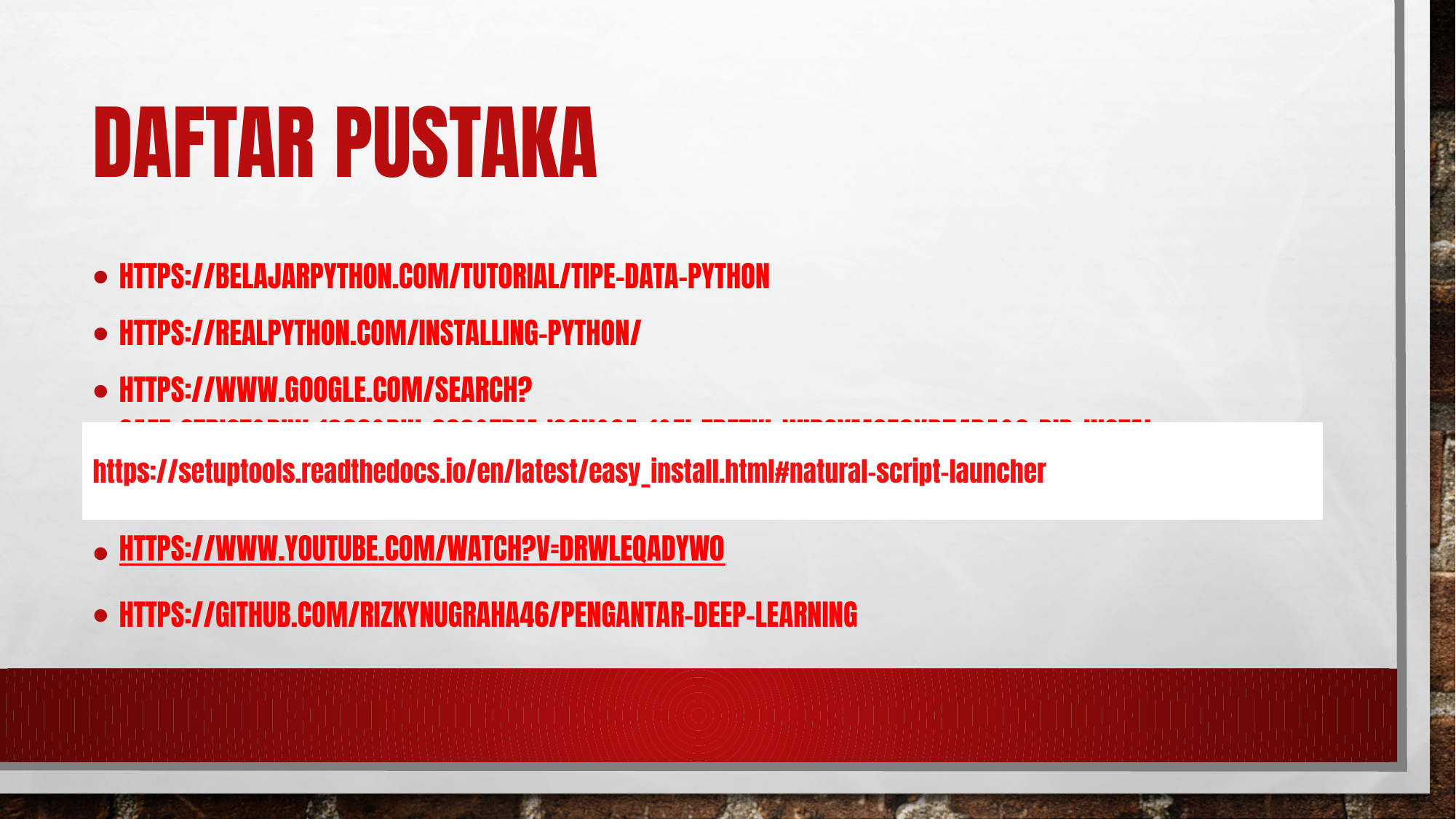

# daftar PUSTAKA
https://belajarpython.com/tutorial/tipe-data-python
https://realpython.com/installing-python/
https://www.google.com/search?safe=strict&biw=1366&bih=663&tbm=isch&sa=1&ei=zbeTXI_WIbSYmge0xb74DA&q=pip+instal
https://www.youtube.com/watch?v=zPMr0lEMqpo
https://www.youtube.com/watch?v=dRWleqAdyW0
https://github.com/RizkyNugraha46/Pengantar-Deep-Learning

| https://setuptools.readthedocs.io/en/latest/easy\_install.html#natural-script-launcher |
| --- |